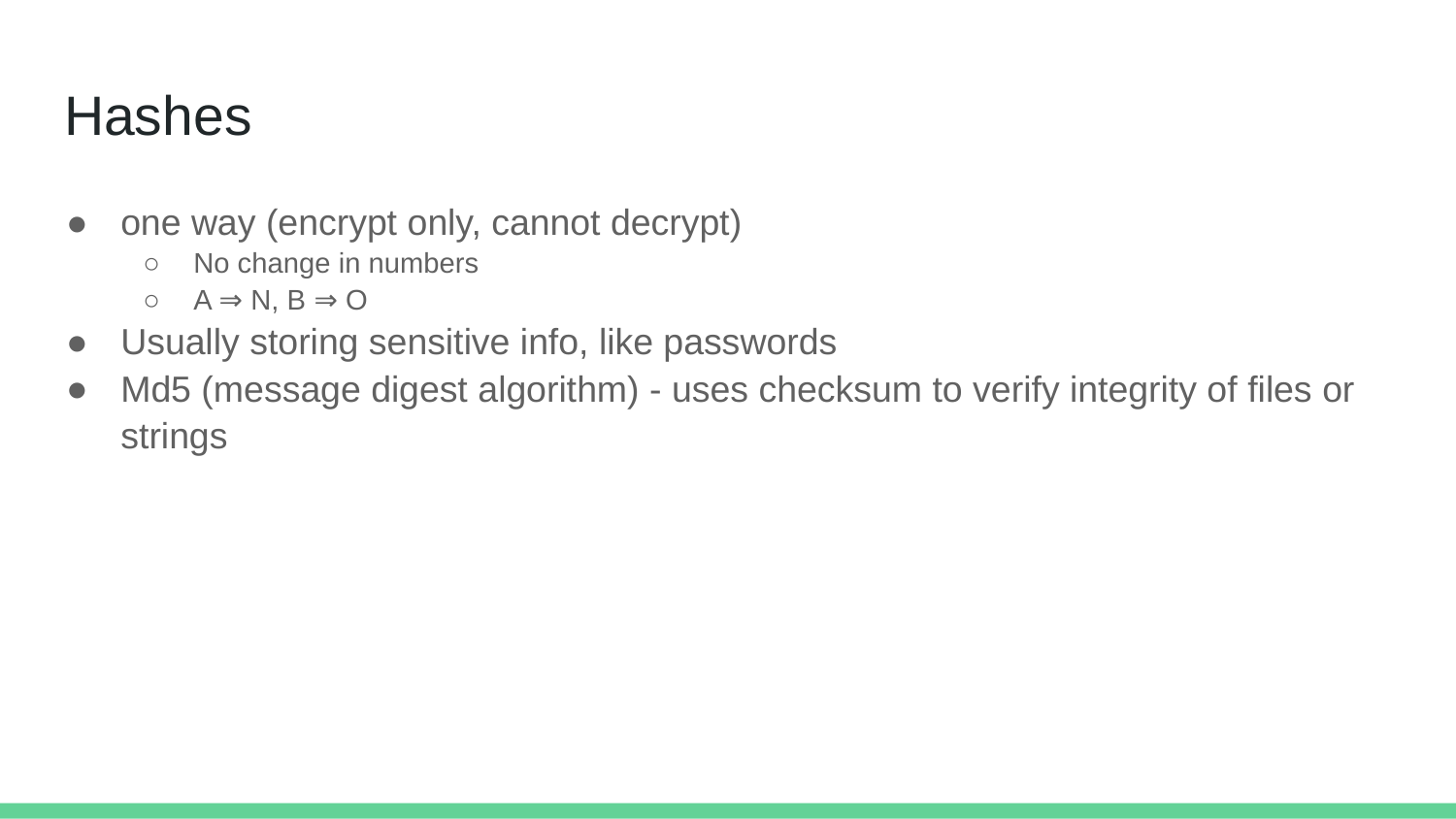

# Hashes
one way (encrypt only, cannot decrypt)
No change in numbers
A ⇒ N, B ⇒ O
Usually storing sensitive info, like passwords
Md5 (message digest algorithm) - uses checksum to verify integrity of files or strings